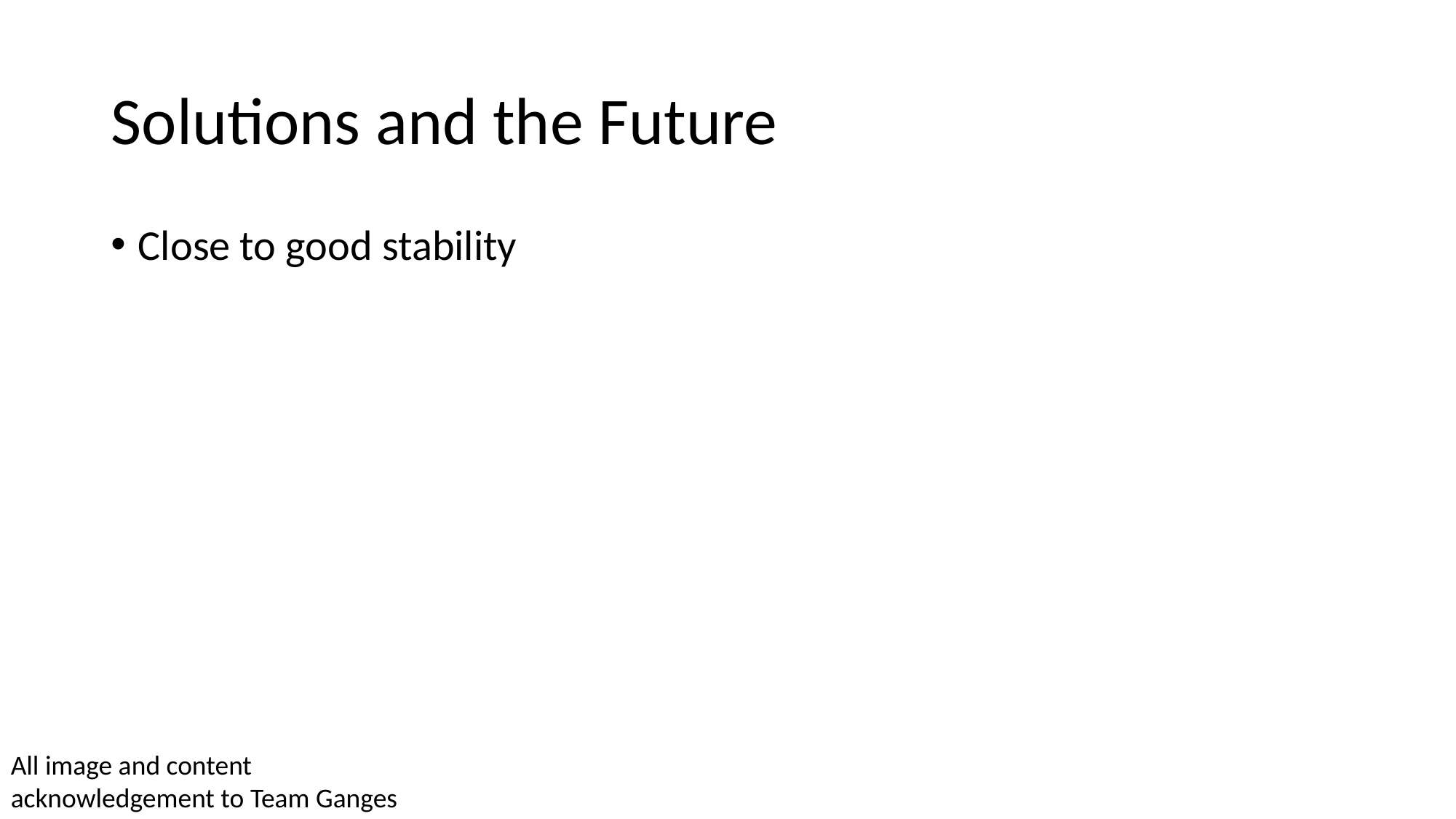

# Solutions and the Future
Close to good stability
All image and content acknowledgement to Team Ganges